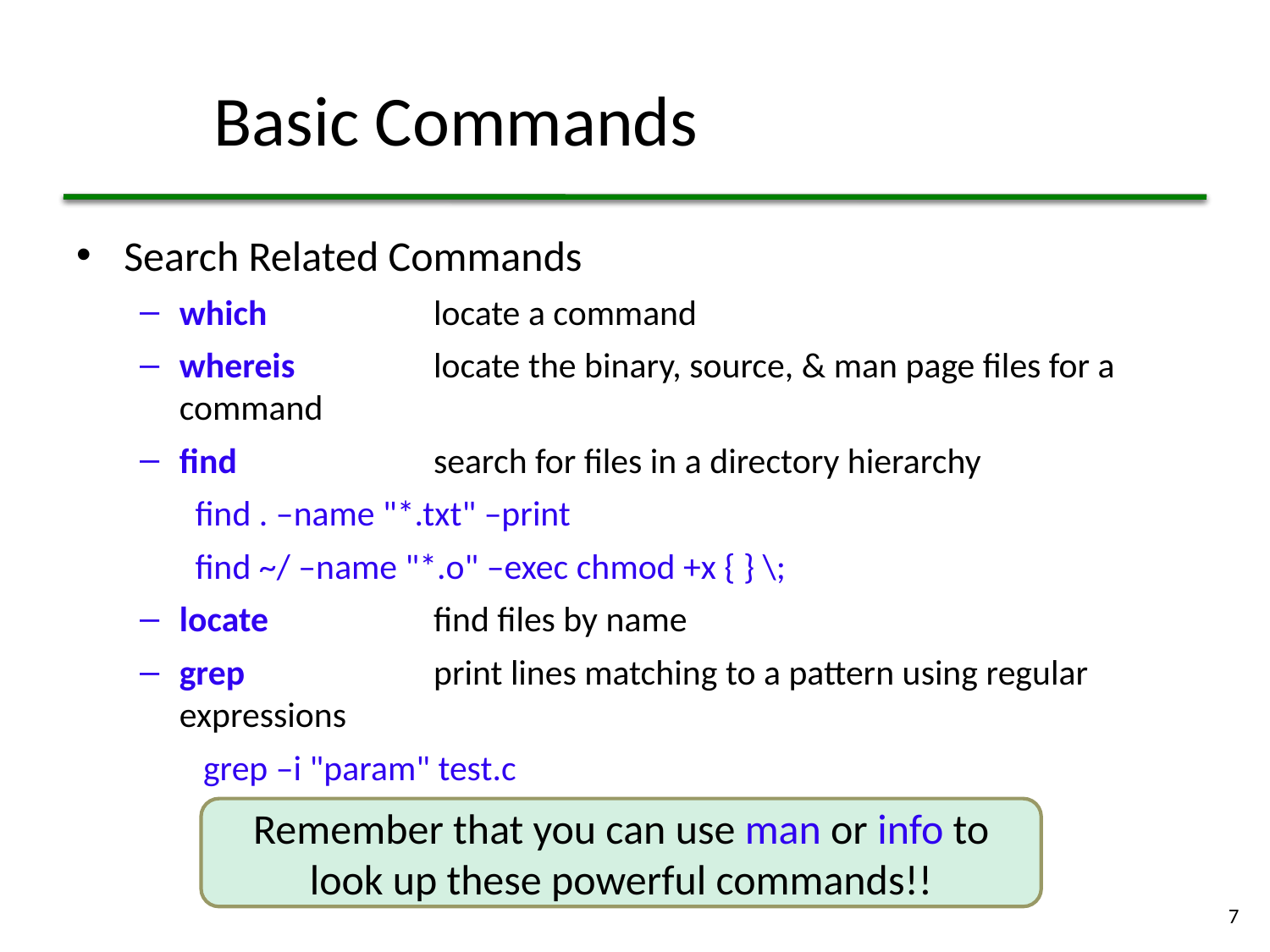

# Basic Commands
Search Related Commands
which	locate a command
whereis	locate the binary, source, & man page files for a command
find	search for files in a directory hierarchy
find . –name "*.txt" –print
find ~/ –name "*.o" –exec chmod +x { } \;
locate	find files by name
grep	print lines matching to a pattern using regular expressions
grep –i "param" test.c
more test.c | grep "param"

Remember that you can use man or info to look up these powerful commands!!
7